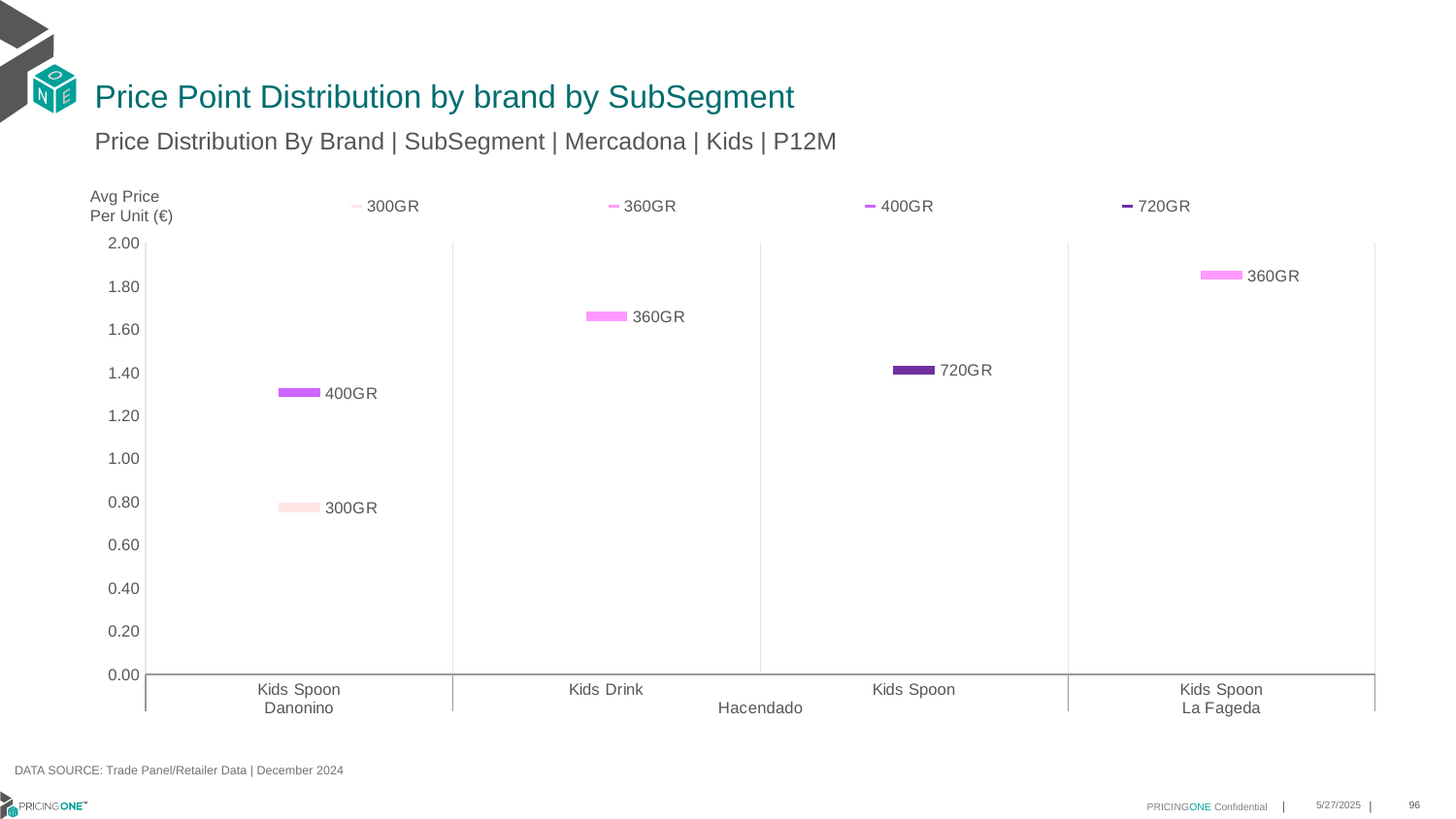

# Price Point Distribution by brand by SubSegment
Price Distribution By Brand | SubSegment | Mercadona | Kids | P12M

### Chart

| Category | 300GR | 360GR | 400GR | 720GR |
|---|---|---|---|---|
| Kids Spoon | 0.7731 | None | 1.3058 | None |
| Kids Drink | None | 1.66 | None | None |
| Kids Spoon | None | None | None | 1.41 |
| Kids Spoon | None | 1.85 | None | None |
Avg Price
Per Unit (€)
DATA SOURCE: Trade Panel/Retailer Data | December 2024
5/27/2025
96